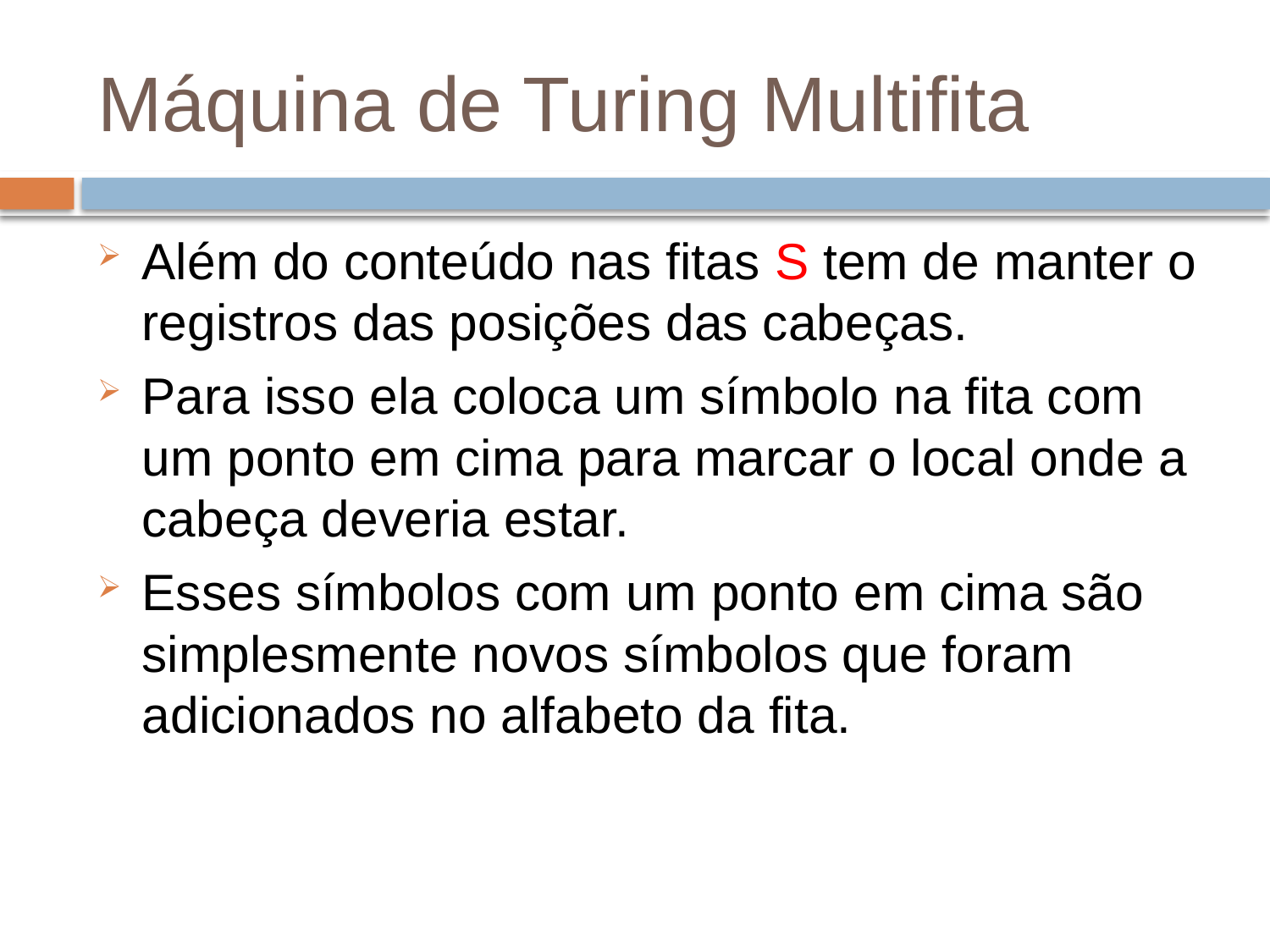

# Máquina de Turing Multifita
Além do conteúdo nas fitas S tem de manter o registros das posições das cabeças.
Para isso ela coloca um símbolo na fita com um ponto em cima para marcar o local onde a cabeça deveria estar.
Esses símbolos com um ponto em cima são simplesmente novos símbolos que foram adicionados no alfabeto da fita.